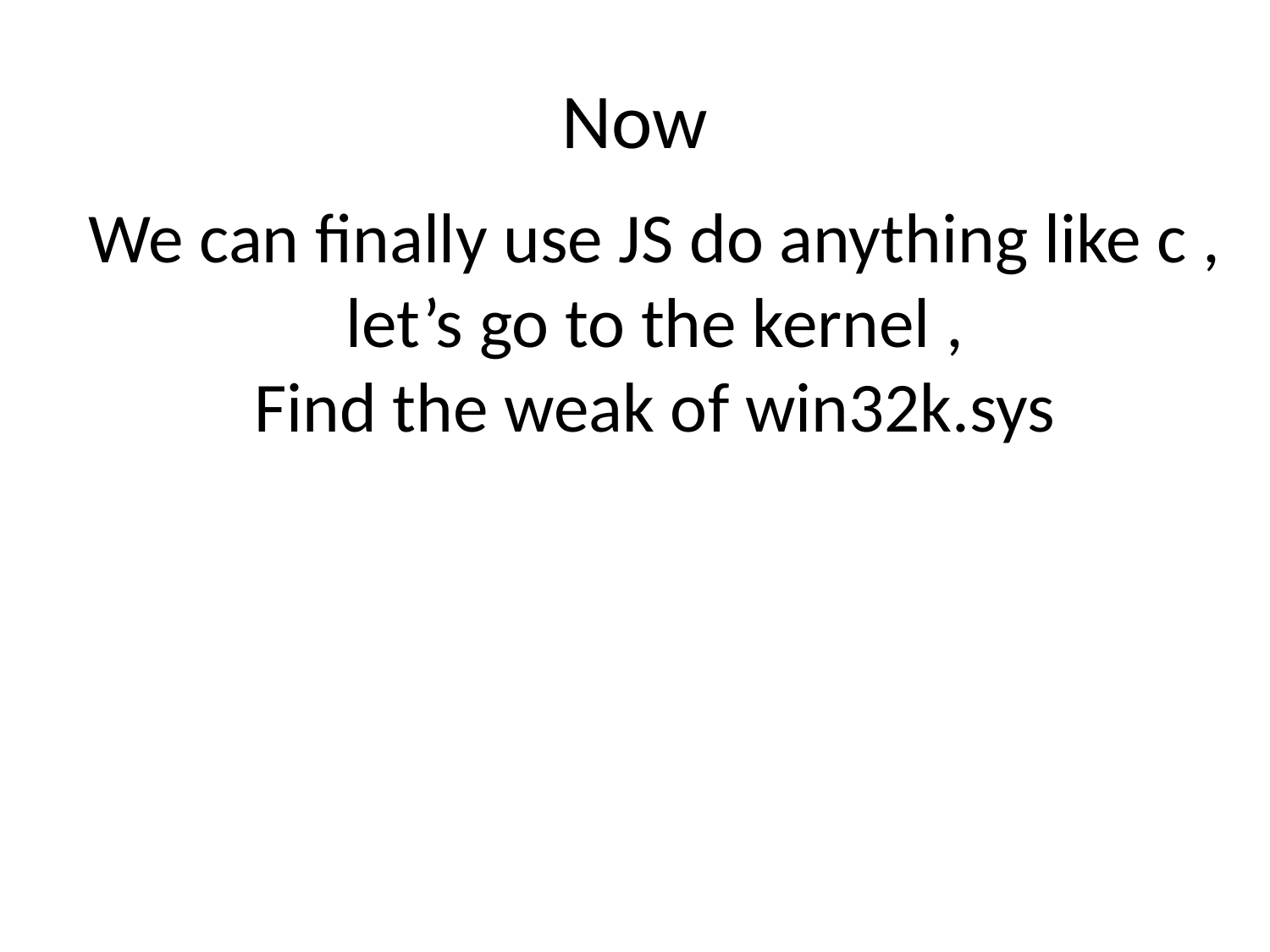

# Now
We can finally use JS do anything like c ,
 let’s go to the kernel ,
Find the weak of win32k.sys